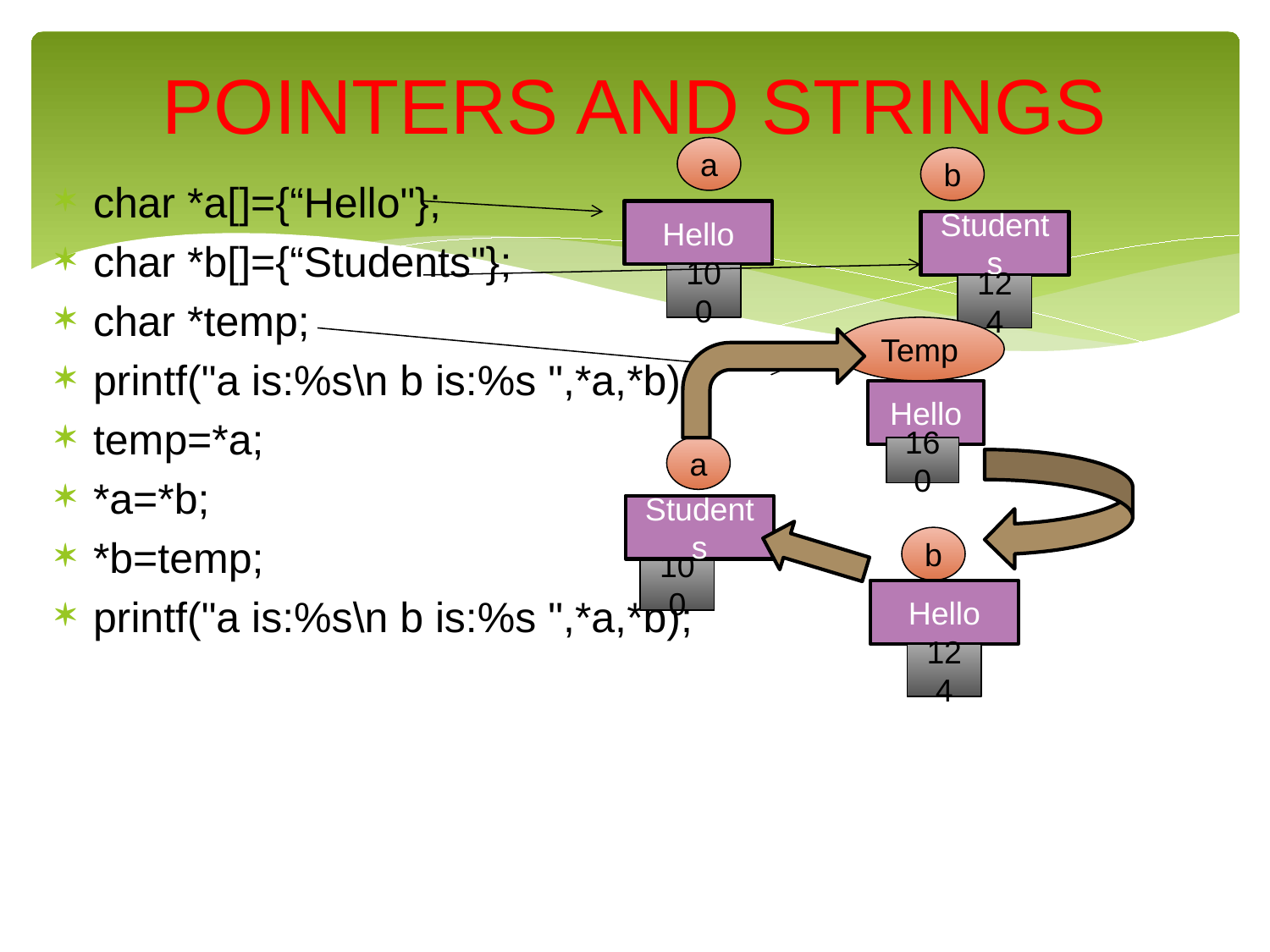

# POINTERS AND STRINGS
a
b
char *a[]={“Hello"};
char *b[]={“Students"};
char *temp;
printf("a is:%s\n b is:%s ",*a,*b);
temp=*a;
*a=*b;
*b=temp;
printf("a is:%s\n b is:%s ",*a,*b);

Hello
Students
100
124
Temp

Hello
a
160

Students
b

100
Hello
124